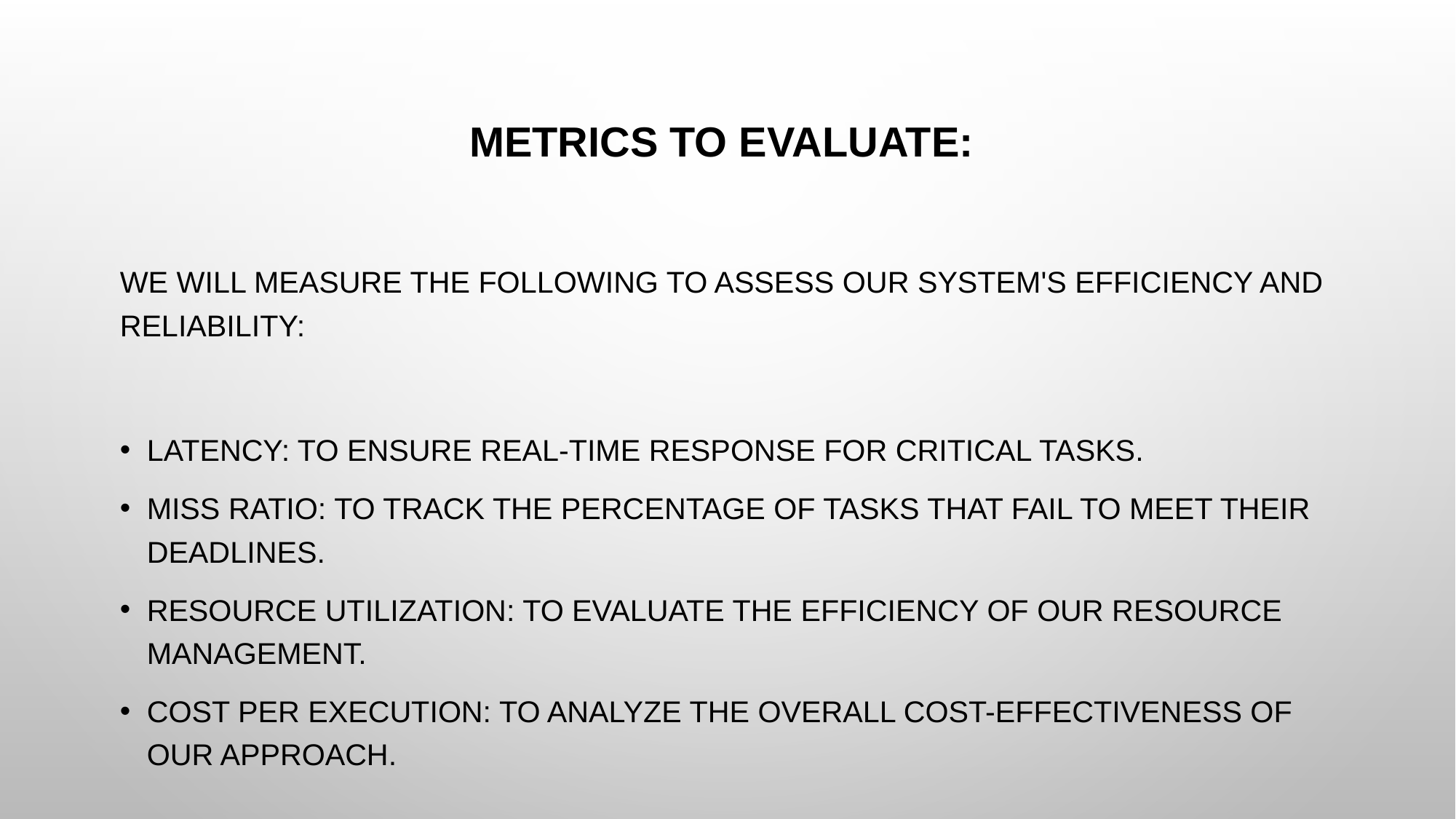

Metrics to Evaluate:

We will measure the following to assess our system's efficiency and reliability:

Latency: To ensure real-time response for critical tasks.
Miss Ratio: To track the percentage of tasks that fail to meet their deadlines.
Resource Utilization: To evaluate the efficiency of our resource management.
Cost per Execution: To analyze the overall cost-effectiveness of our approach.